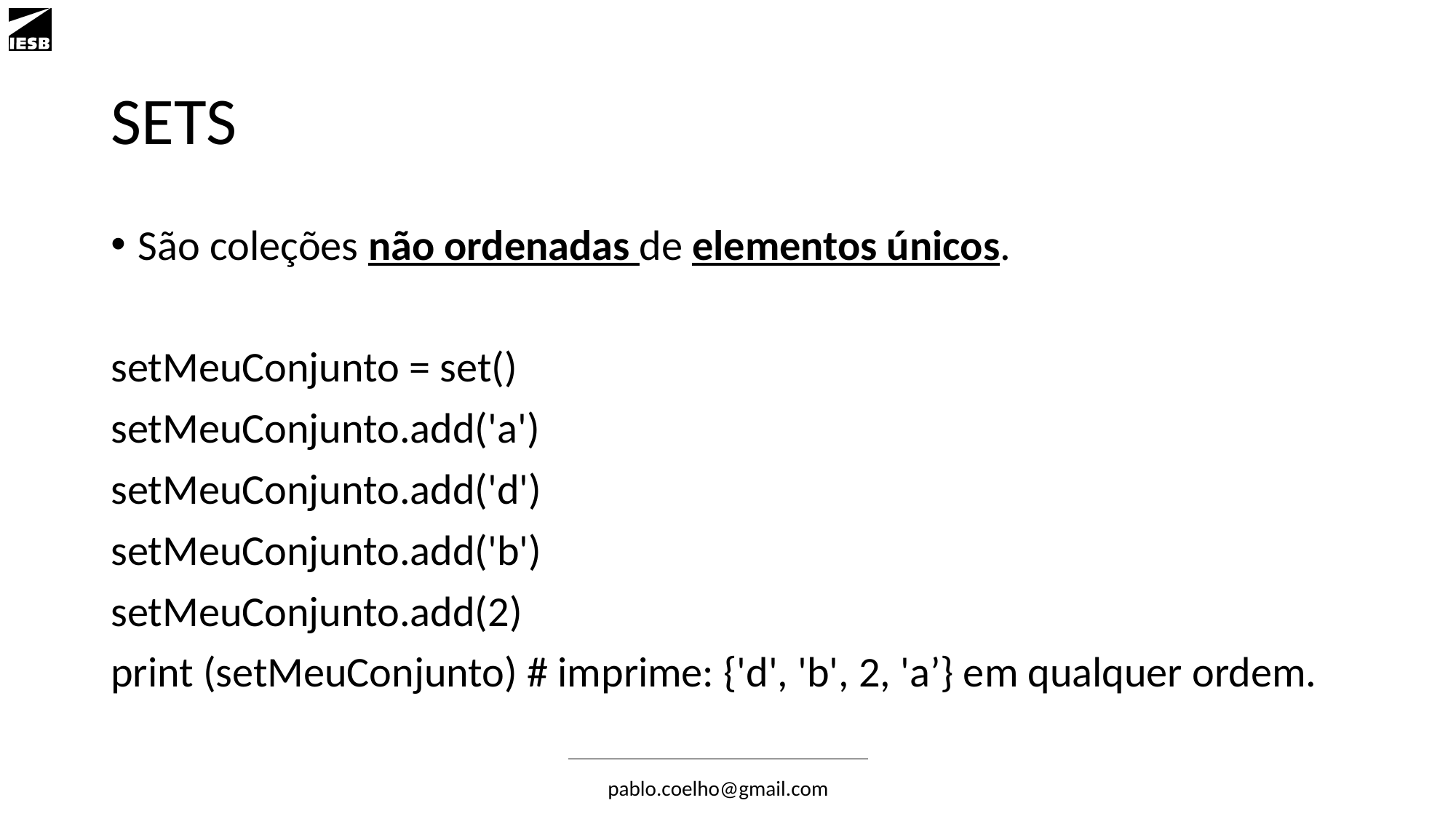

# SETS
São coleções não ordenadas de elementos únicos.

setMeuConjunto = set()
setMeuConjunto.add('a')
setMeuConjunto.add('d')
setMeuConjunto.add('b')
setMeuConjunto.add(2)
print (setMeuConjunto) # imprime: {'d', 'b', 2, 'a’} em qualquer ordem.